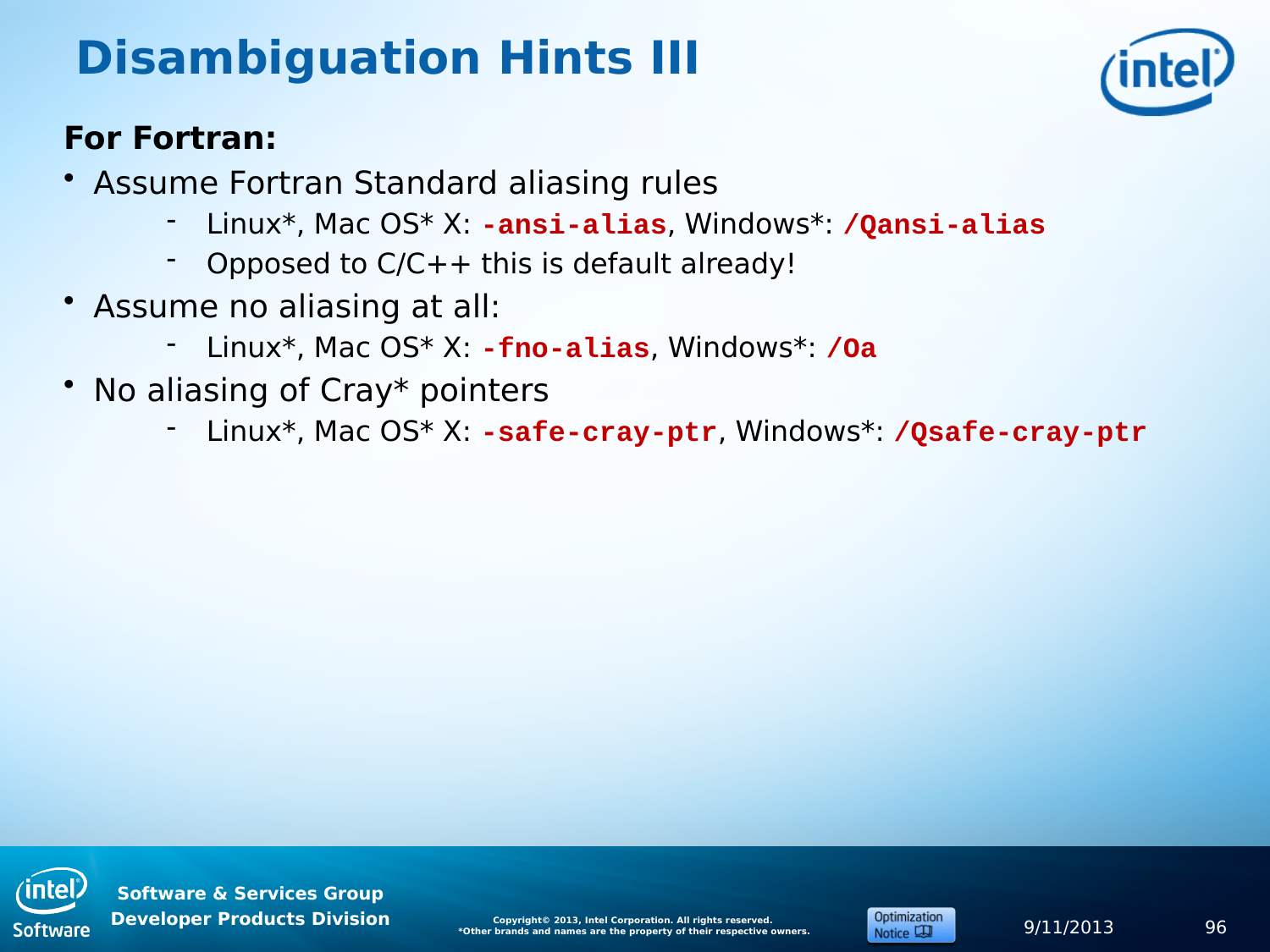

# Disambiguation Hints III
For Fortran:
Assume Fortran Standard aliasing rules
Linux*, Mac OS* X: -ansi-alias, Windows*: /Qansi-alias
Opposed to C/C++ this is default already!
Assume no aliasing at all:
Linux*, Mac OS* X: -fno-alias, Windows*: /Oa
No aliasing of Cray* pointers
Linux*, Mac OS* X: -safe-cray-ptr, Windows*: /Qsafe-cray-ptr

9/11/2013
96